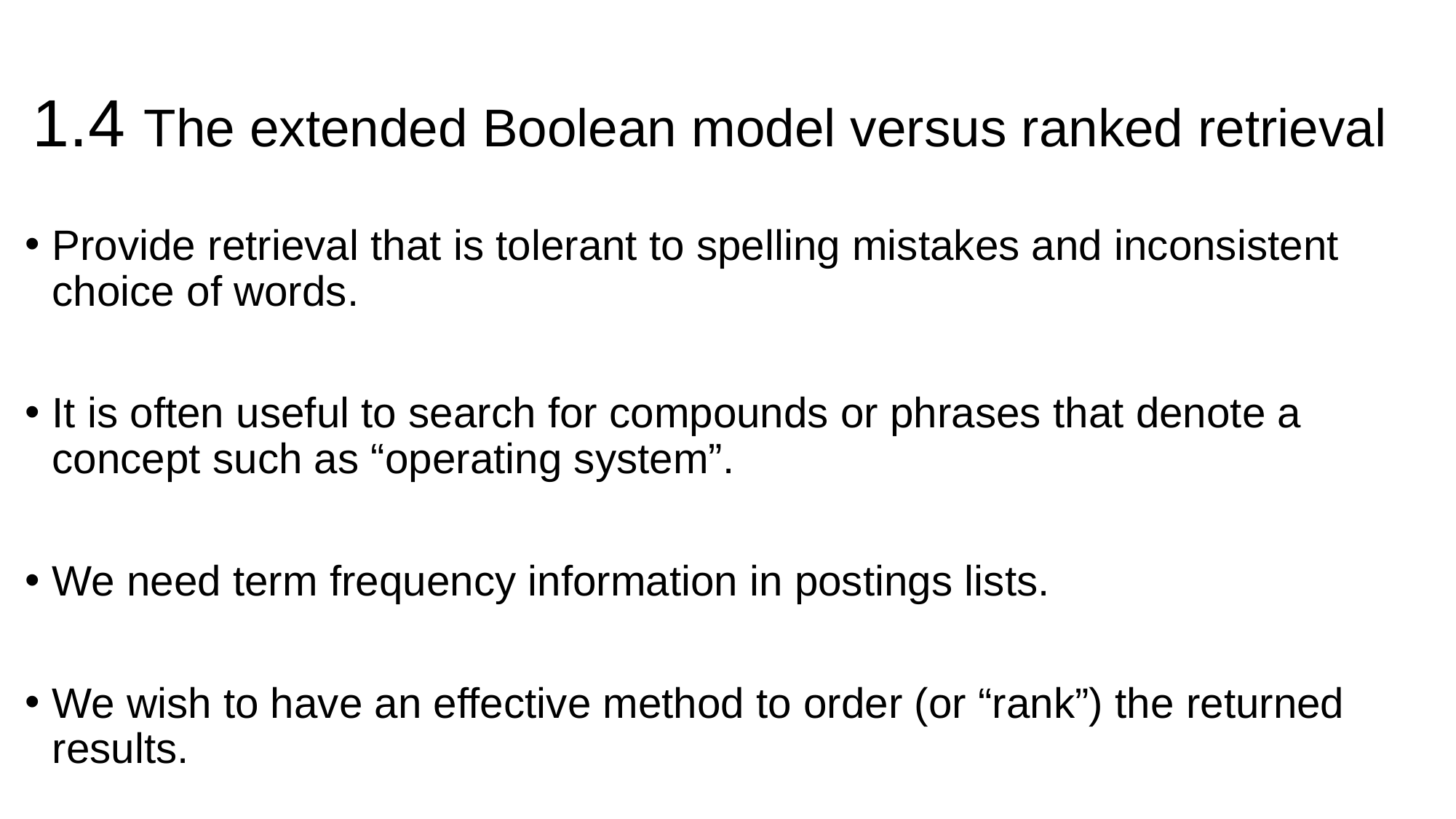

# 1.4 The extended Boolean model versus ranked retrieval
Provide retrieval that is tolerant to spelling mistakes and inconsistent choice of words.

It is often useful to search for compounds or phrases that denote a concept such as “operating system”.

We need term frequency information in postings lists.

We wish to have an effective method to order (or “rank”) the returned results.